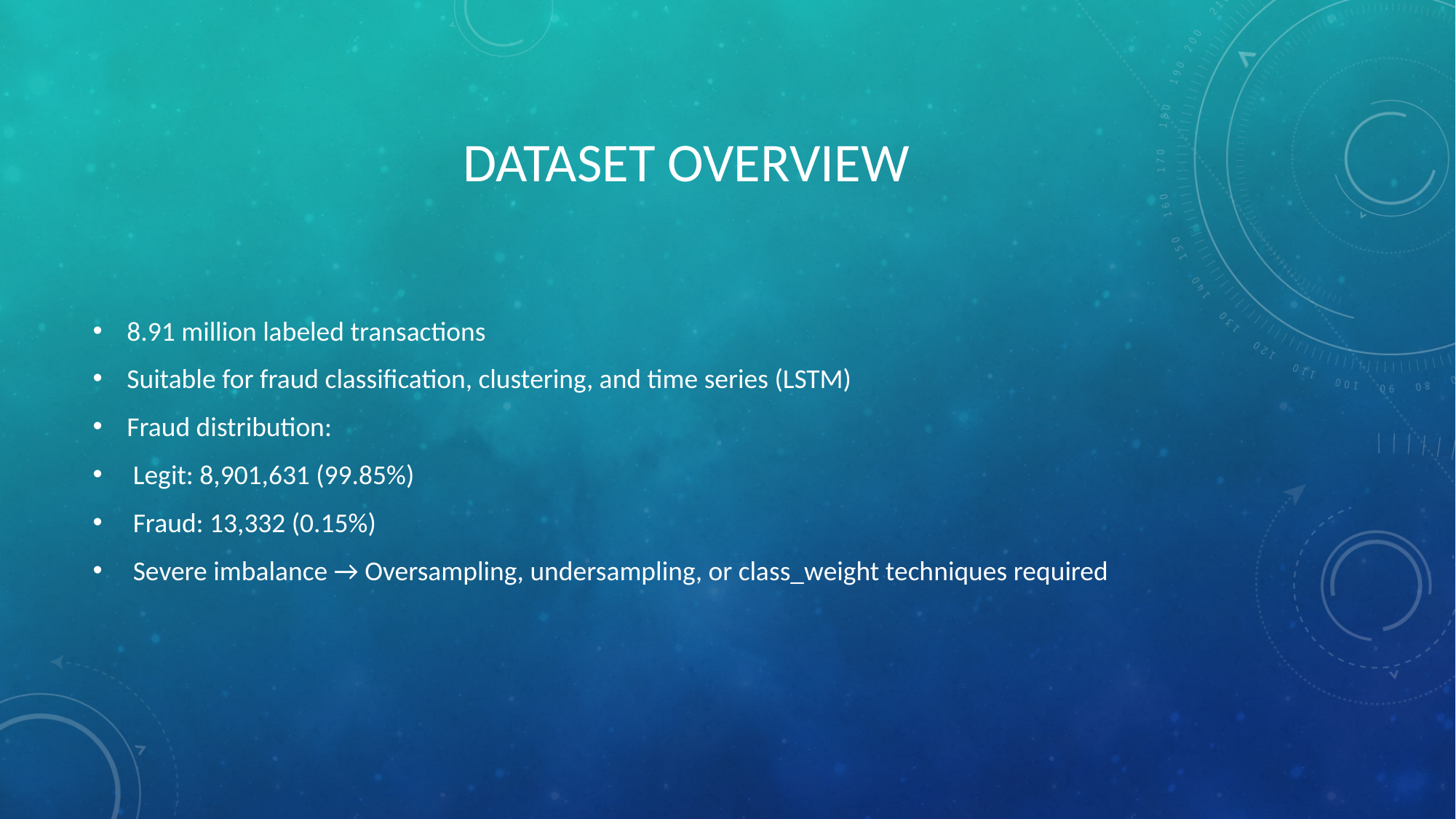

# Dataset Overview
8.91 million labeled transactions
Suitable for fraud classification, clustering, and time series (LSTM)
Fraud distribution:
 Legit: 8,901,631 (99.85%)
 Fraud: 13,332 (0.15%)
 Severe imbalance → Oversampling, undersampling, or class_weight techniques required